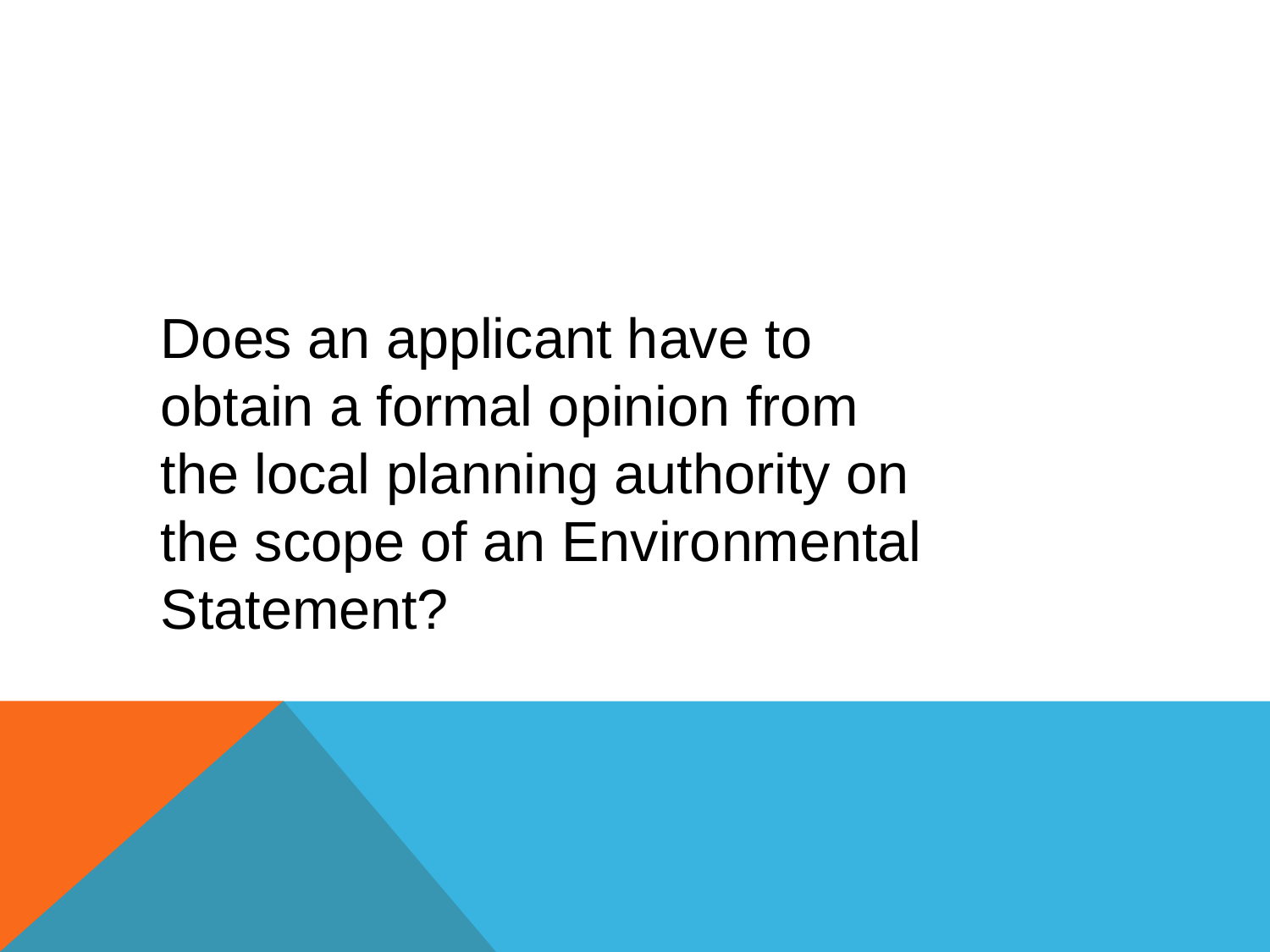

Does an applicant have to obtain a formal opinion from the local planning authority on the scope of an Environmental Statement?